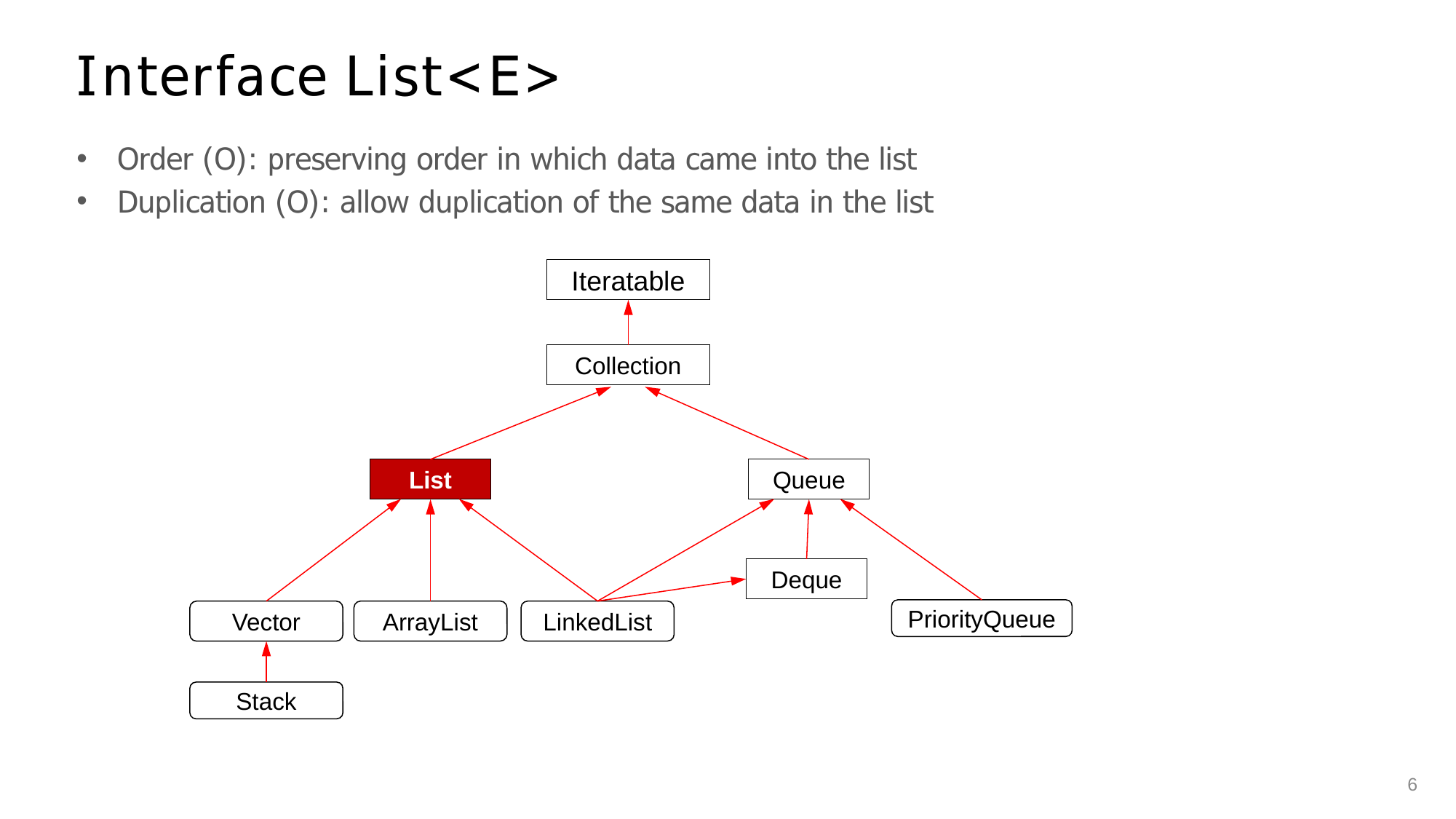

# Interface List<E>
Order (O): preserving order in which data came into the list
Duplication (O): allow duplication of the same data in the list
Iteratable
Collection
List
Queue
Deque
PriorityQueue
ArrayList
LinkedList
Vector
Stack
6